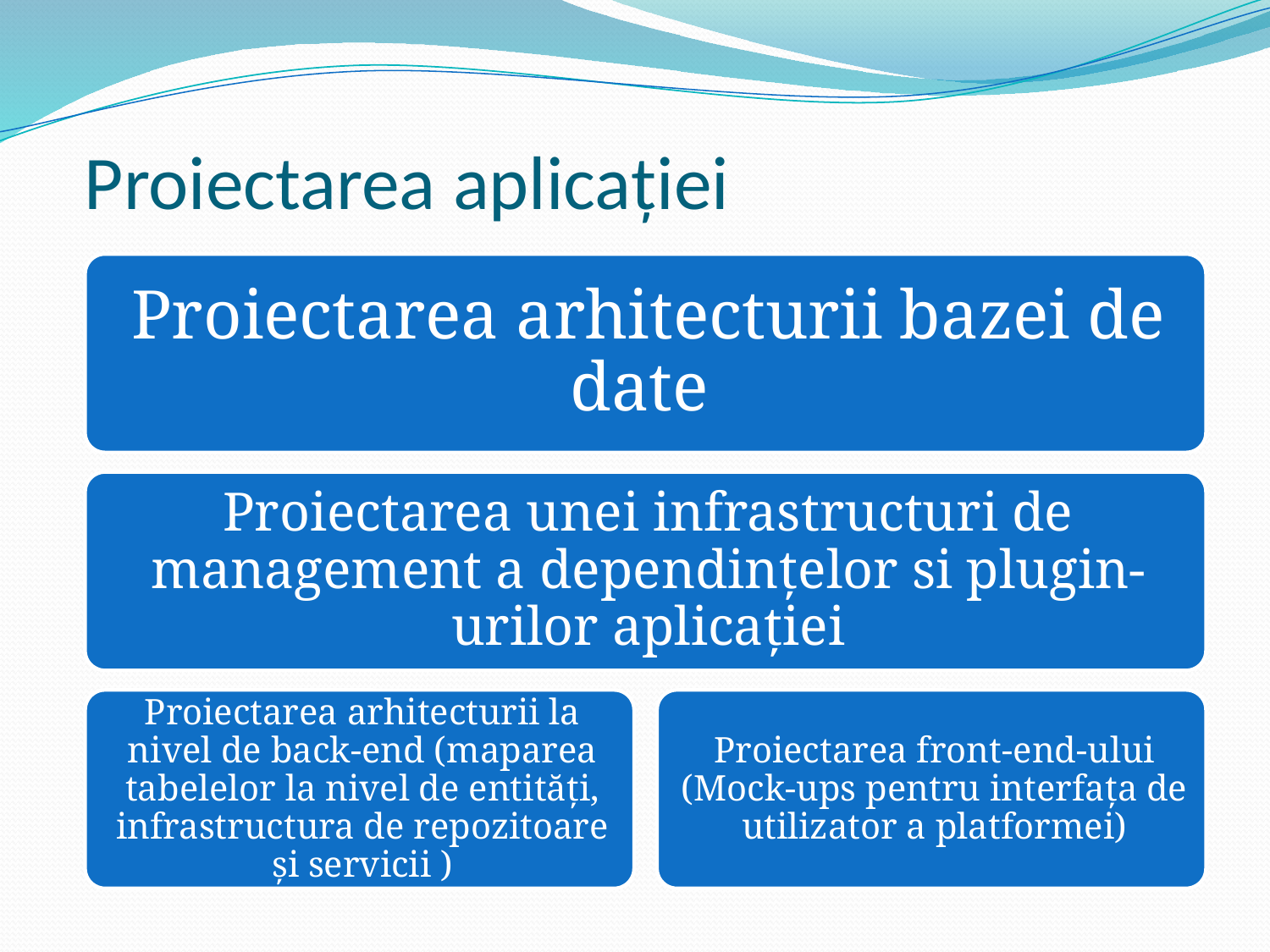

# Proiectarea aplicației
Proiectarea arhitecturii bazei de date
Proiectarea unei infrastructuri de management a dependințelor si plugin-urilor aplicației
Proiectarea arhitecturii la nivel de back-end (maparea tabelelor la nivel de entități, infrastructura de repozitoare și servicii )
Proiectarea front-end-ului (Mock-ups pentru interfața de utilizator a platformei)